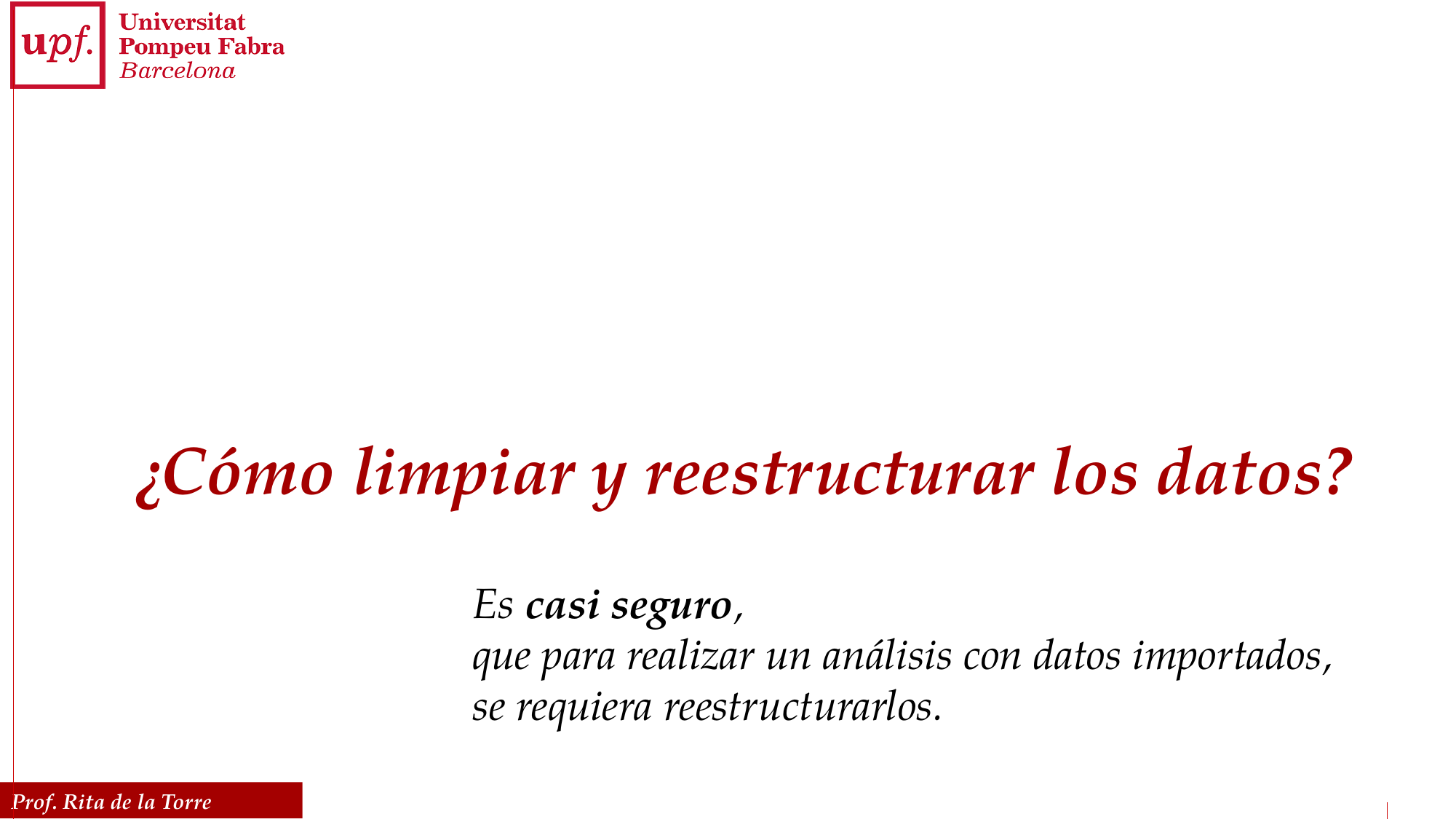

# ¿Cómo limpiar y reestructurar los datos?
Es casi seguro,
que para realizar un análisis con datos importados,
se requiera reestructurarlos.